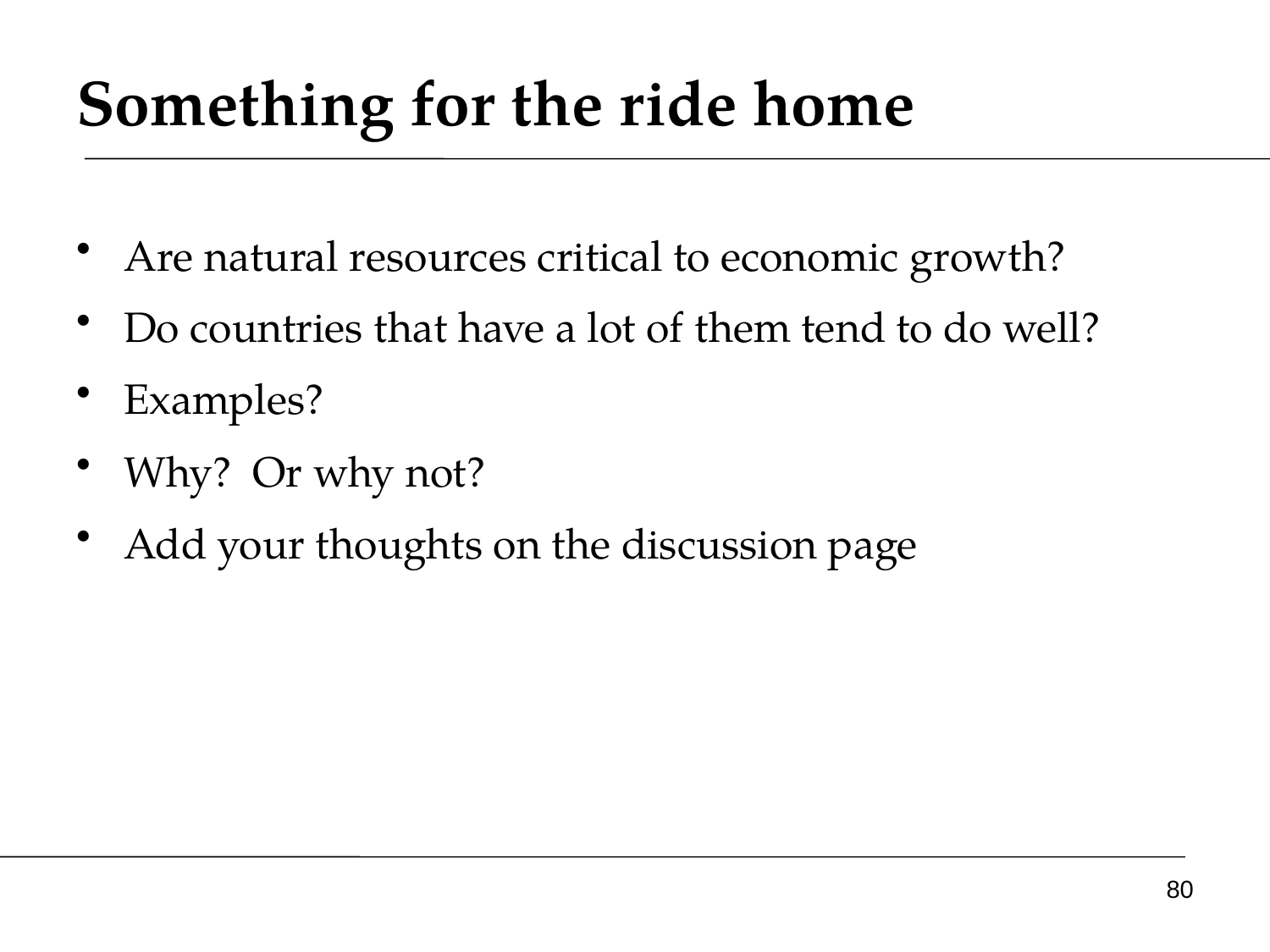

# Something for the ride home
Are natural resources critical to economic growth?
Do countries that have a lot of them tend to do well?
Examples?
Why?  Or why not?
Add your thoughts on the discussion page
80